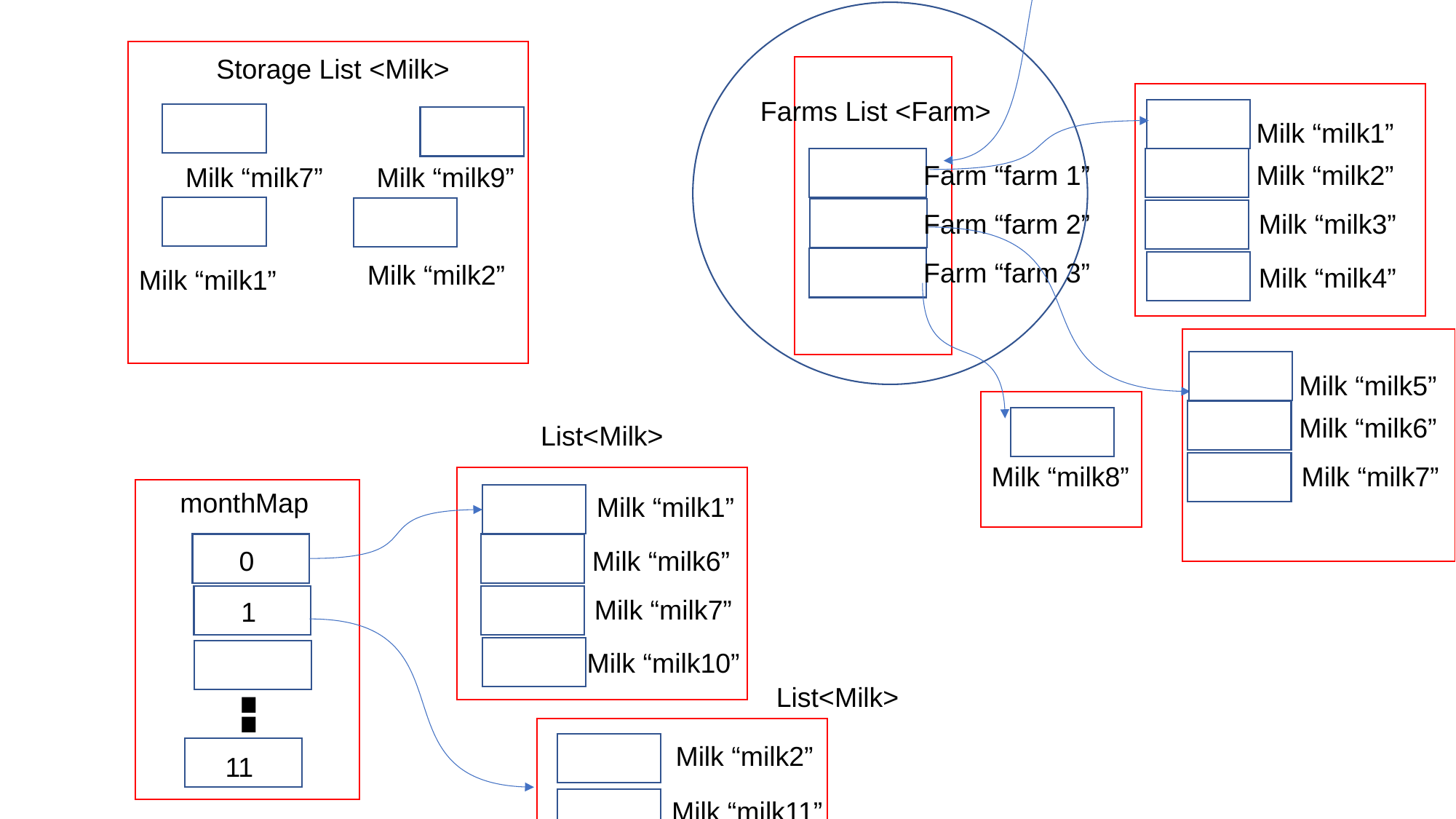

farmMap

farm1

farm2

Storage List <Milk>

Farms List <Farm>

Milk “milk1”

Milk “milk2”
Farm “farm 1”
Milk “milk7”
Milk “milk9”

Milk “milk3”
Farm “farm 2”

Farm “farm 3”

Milk “milk2”
Milk “milk4”
Milk “milk1”

Milk “milk5”

Milk “milk6”

List<Milk>

Milk “milk8”
Milk “milk7”

monthMap
Milk “milk1”

0
Milk “milk6”
.
.

Milk “milk7”
1

Milk “milk10”

List<Milk>

Milk “milk2”

11

Milk “milk11”